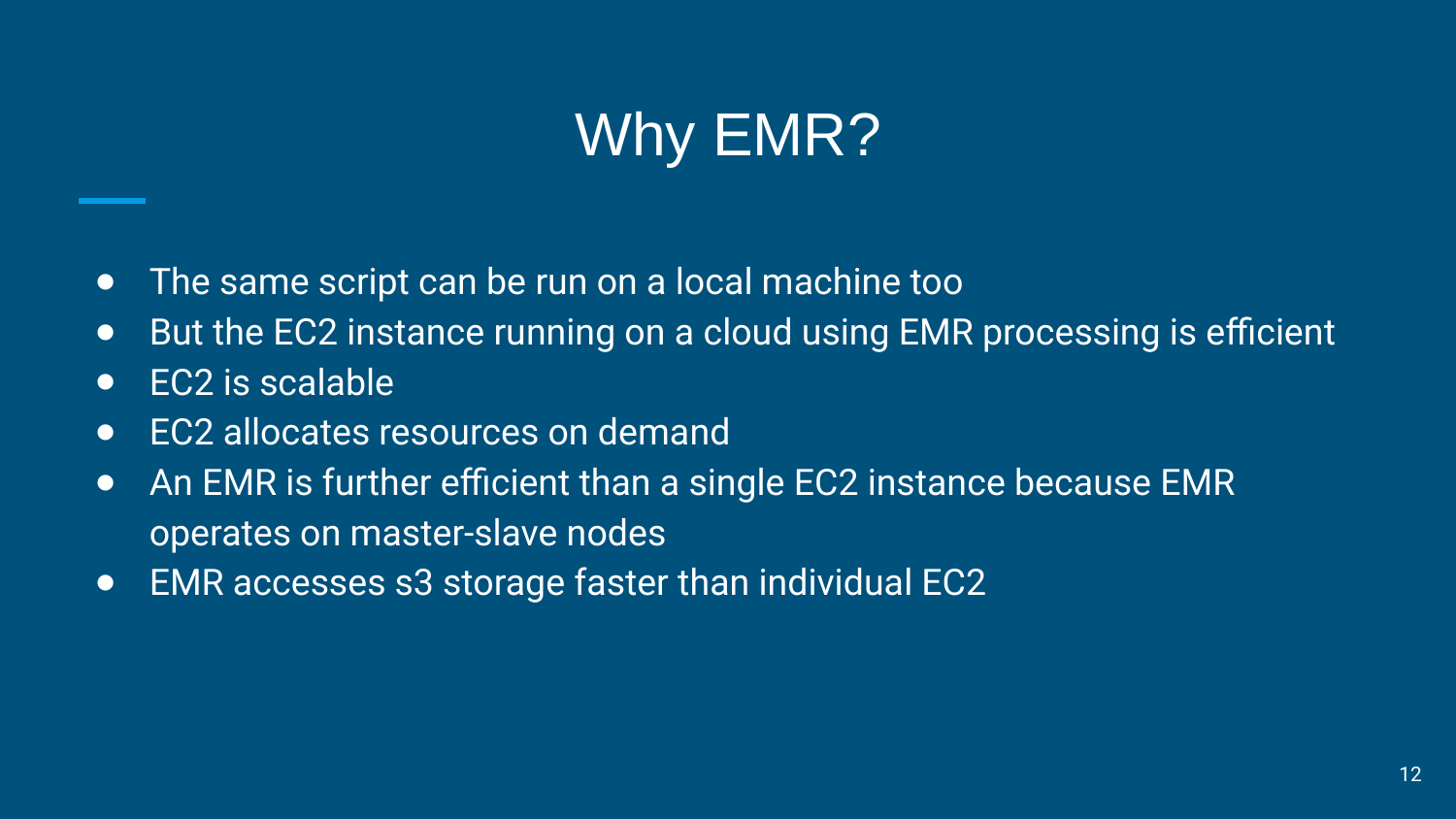

# Why EMR?
The same script can be run on a local machine too
But the EC2 instance running on a cloud using EMR processing is efficient
EC2 is scalable
EC2 allocates resources on demand
An EMR is further efficient than a single EC2 instance because EMR operates on master-slave nodes
EMR accesses s3 storage faster than individual EC2
12